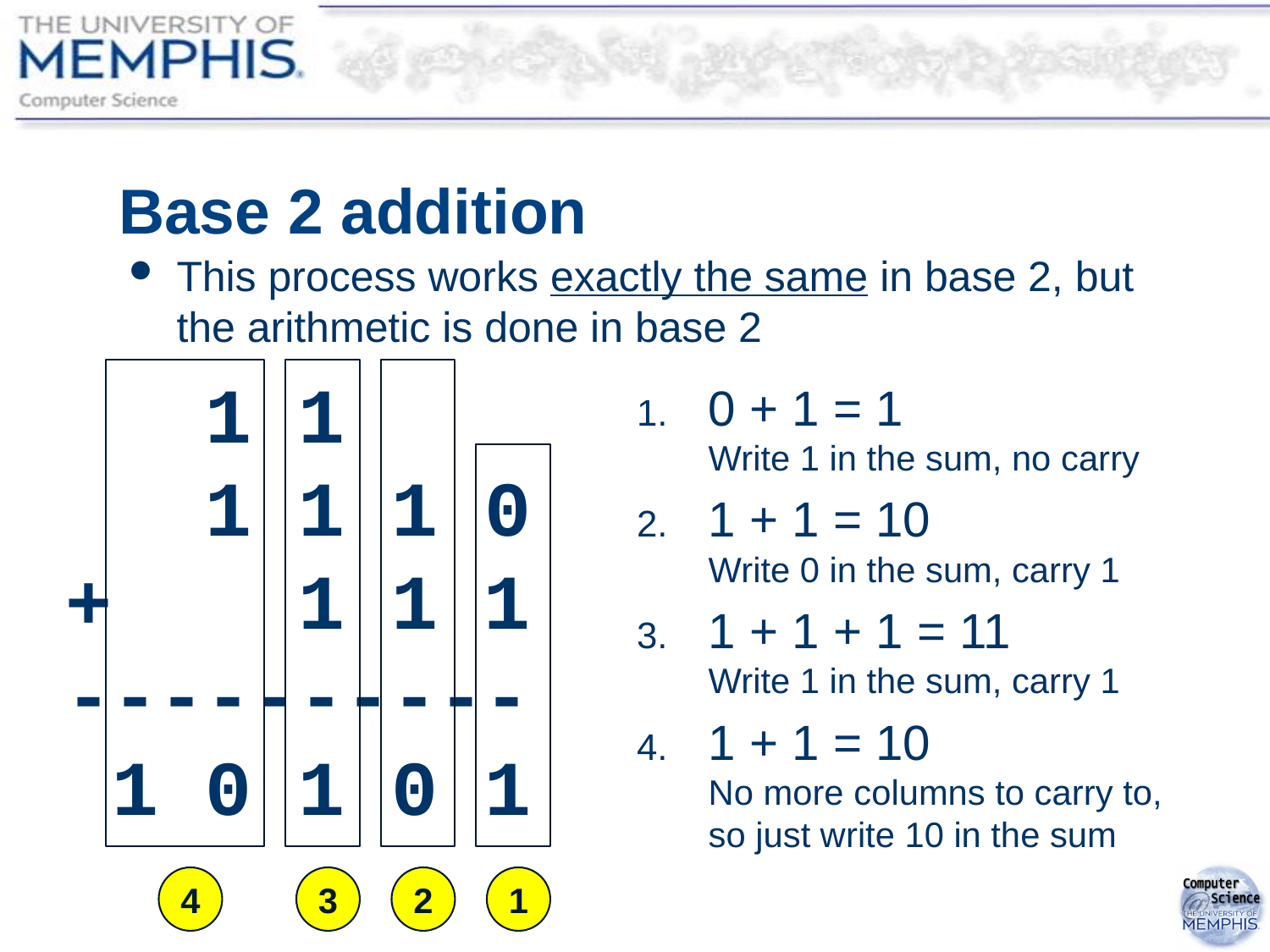

# Base 2 addition
This process works exactly the same in base 2, but the arithmetic is done in base 2
   1 1
   1 1 1 0
+    1 1 1
----------
 1 0 1 0 1

0 + 1 = 1
Write 1 in the sum, no carry
1 + 1 = 10
Write 0 in the sum, carry 1
1 + 1 + 1 = 11
Write 1 in the sum, carry 1
1 + 1 = 10
No more columns to carry to, so just write 10 in the sum

4
3
2
1